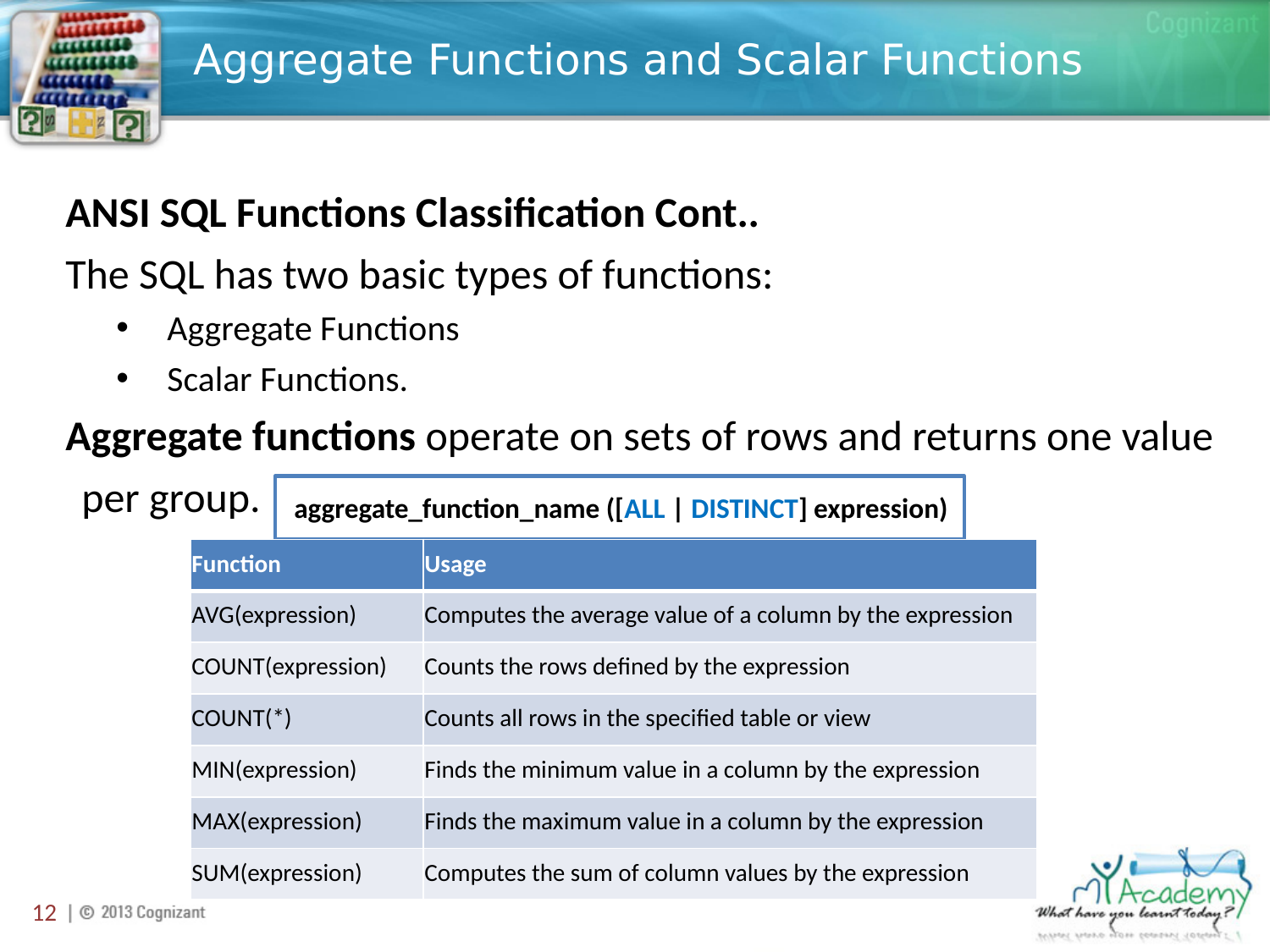

# Aggregate Functions and Scalar Functions
ANSI SQL Functions Classification Cont..
The SQL has two basic types of functions:
Aggregate Functions
Scalar Functions.
Aggregate functions operate on sets of rows and returns one value per group.

 aggregate_function_name ([ALL | DISTINCT] expression)

| Function | Usage |
| --- | --- |
| AVG(expression) | Computes the average value of a column by the expression |
| COUNT(expression) | Counts the rows defined by the expression |
| COUNT(\*) | Counts all rows in the specified table or view |
| MIN(expression) | Finds the minimum value in a column by the expression |
| MAX(expression) | Finds the maximum value in a column by the expression |
| SUM(expression) | Computes the sum of column values by the expression |
12